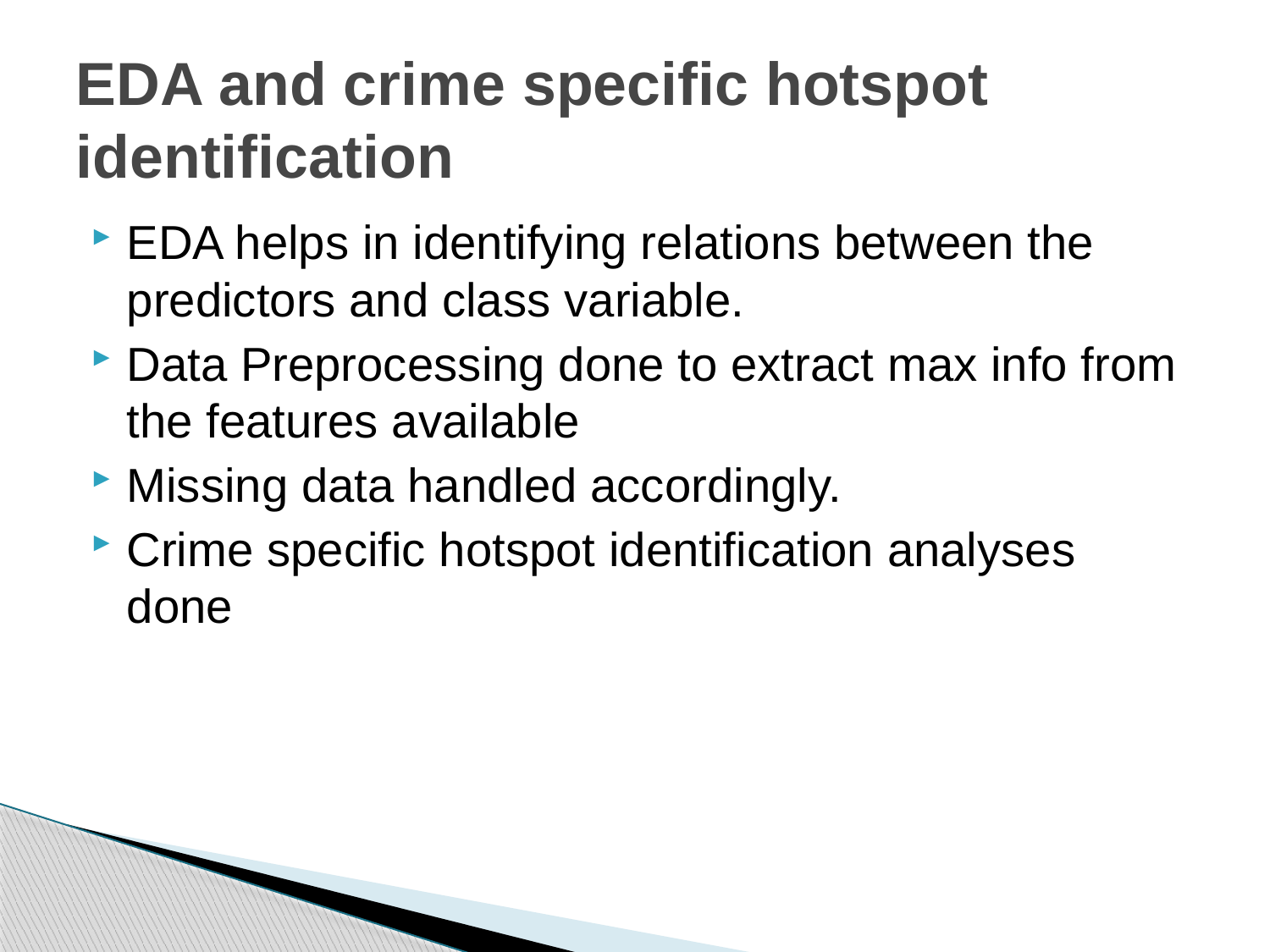

# EDA and crime specific hotspot identification
EDA helps in identifying relations between the predictors and class variable.
Data Preprocessing done to extract max info from the features available
Missing data handled accordingly.
Crime specific hotspot identification analyses done